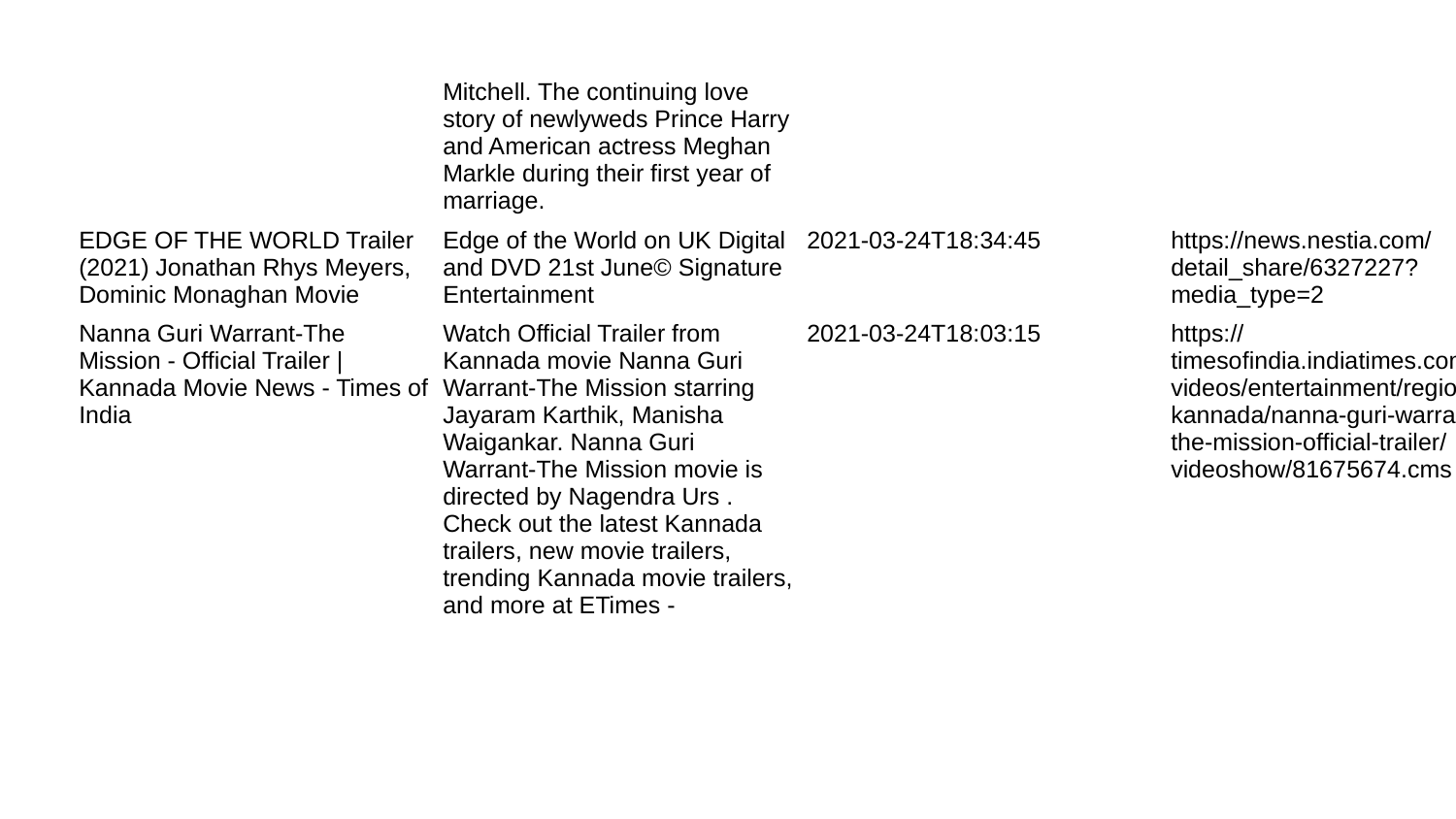

|  | Mitchell. The continuing love story of newlyweds Prince Harry and American actress Meghan Markle during their first year of marriage. |  |  |
| --- | --- | --- | --- |
| EDGE OF THE WORLD Trailer (2021) Jonathan Rhys Meyers, Dominic Monaghan Movie | Edge of the World on UK Digital and DVD 21st June© Signature Entertainment | 2021-03-24T18:34:45 | https://news.nestia.com/detail\_share/6327227?media\_type=2 |
| Nanna Guri Warrant-The Mission - Official Trailer | Kannada Movie News - Times of India | Watch Official Trailer from Kannada movie Nanna Guri Warrant-The Mission starring Jayaram Karthik, Manisha Waigankar. Nanna Guri Warrant-The Mission movie is directed by Nagendra Urs . Check out the latest Kannada trailers, new movie trailers, trending Kannada movie trailers, and more at ETimes - | 2021-03-24T18:03:15 | https://timesofindia.indiatimes.com/videos/entertainment/regional/kannada/nanna-guri-warrant-the-mission-official-trailer/videoshow/81675674.cms |